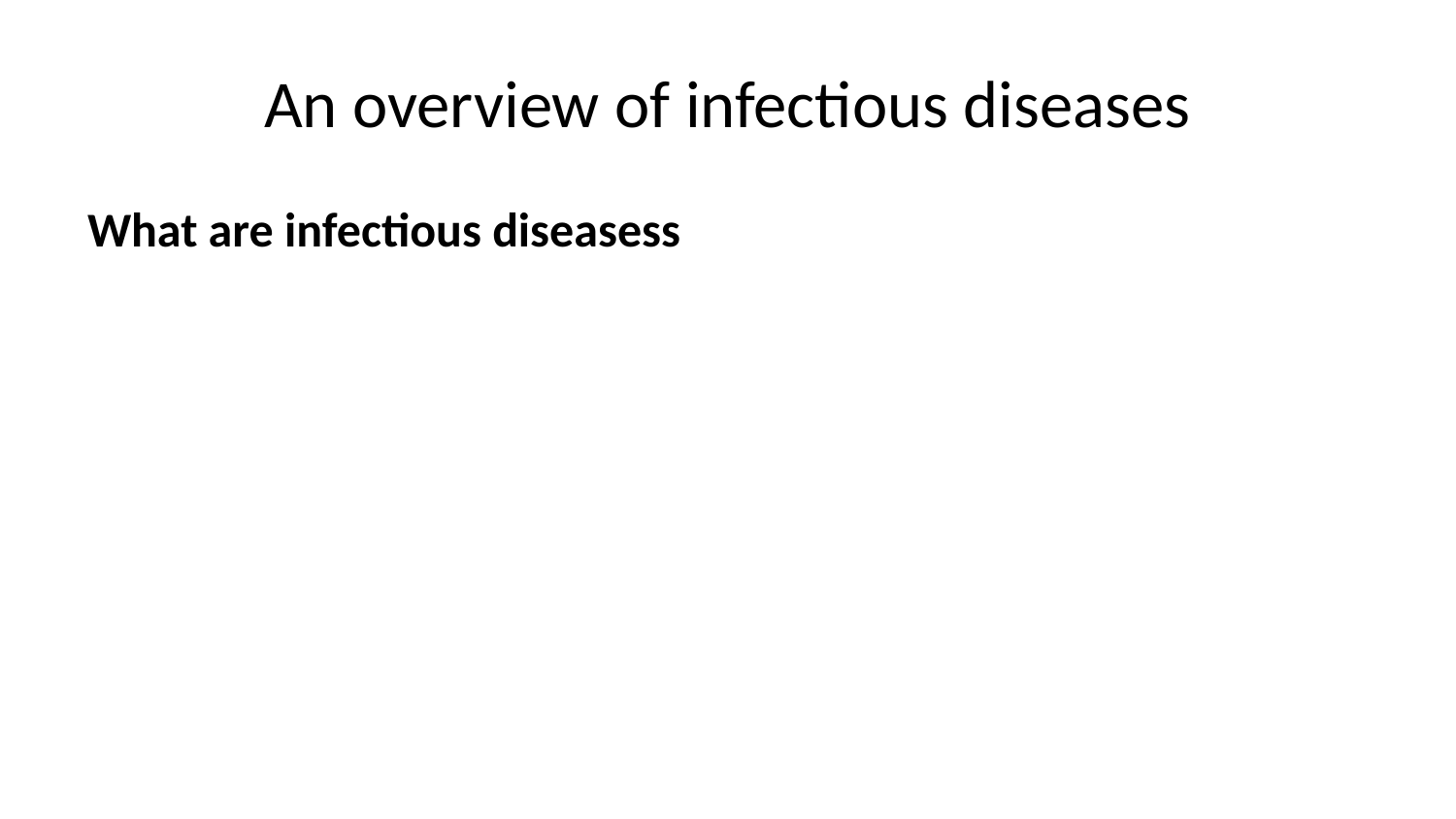

# An overview of infectious diseases
What are infectious diseasess